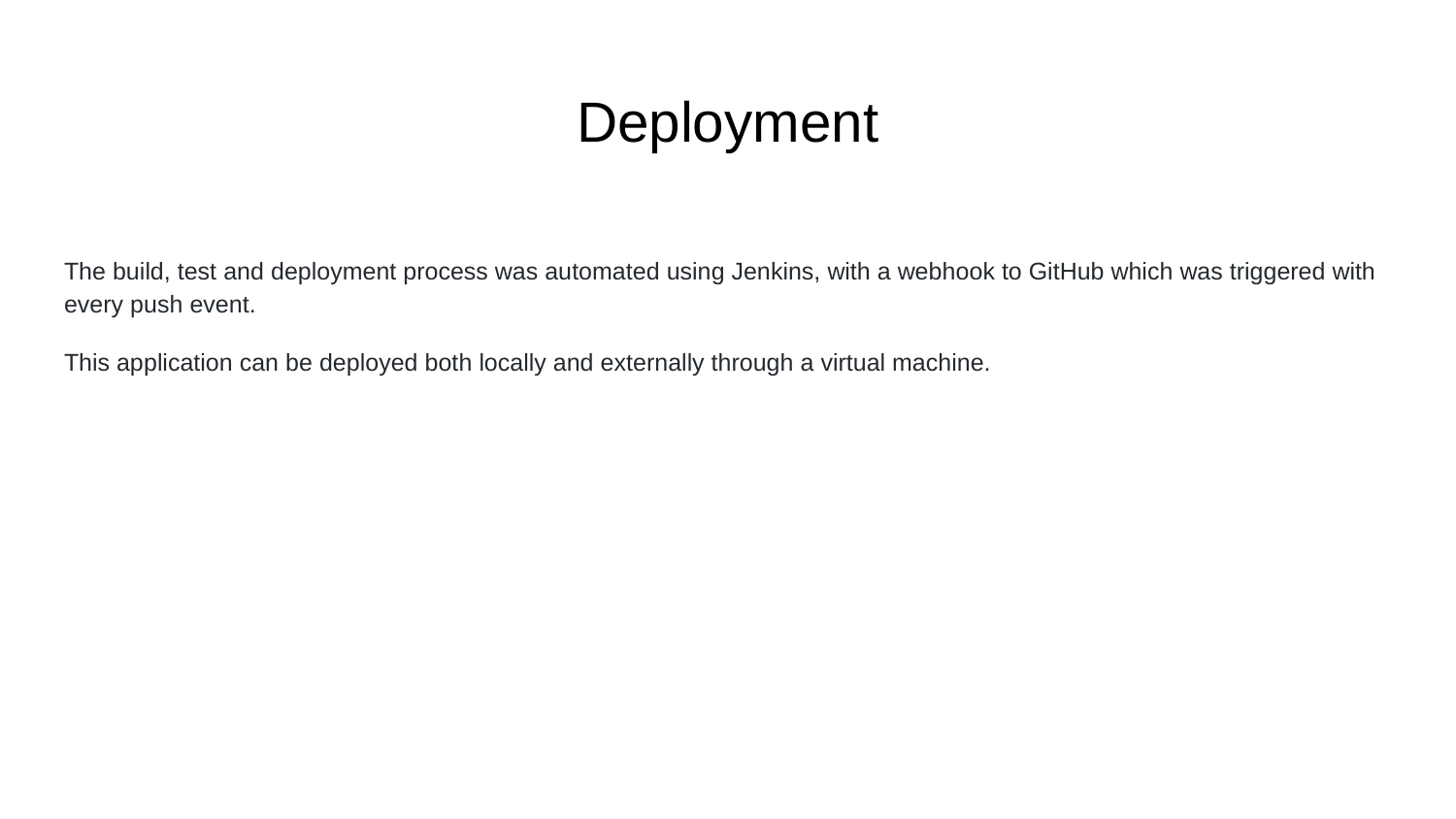

# Deployment

The build, test and deployment process was automated using Jenkins, with a webhook to GitHub which was triggered with every push event.
This application can be deployed both locally and externally through a virtual machine.